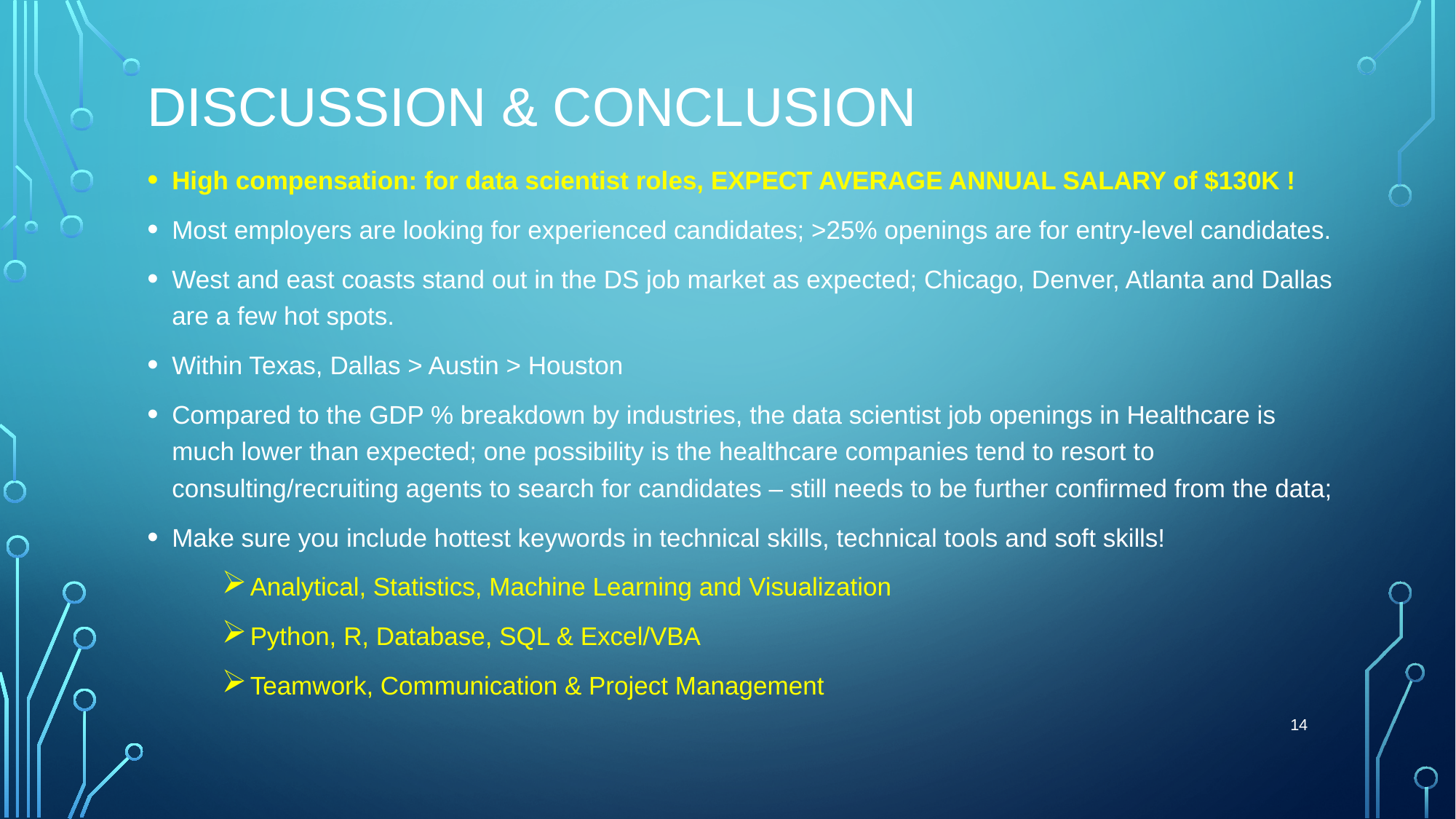

# Discussion & Conclusion
High compensation: for data scientist roles, EXPECT AVERAGE ANNUAL SALARY of $130K !
Most employers are looking for experienced candidates; >25% openings are for entry-level candidates.
West and east coasts stand out in the DS job market as expected; Chicago, Denver, Atlanta and Dallas are a few hot spots.
Within Texas, Dallas > Austin > Houston
Compared to the GDP % breakdown by industries, the data scientist job openings in Healthcare is much lower than expected; one possibility is the healthcare companies tend to resort to consulting/recruiting agents to search for candidates – still needs to be further confirmed from the data;
Make sure you include hottest keywords in technical skills, technical tools and soft skills!
 Analytical, Statistics, Machine Learning and Visualization
 Python, R, Database, SQL & Excel/VBA
 Teamwork, Communication & Project Management

14